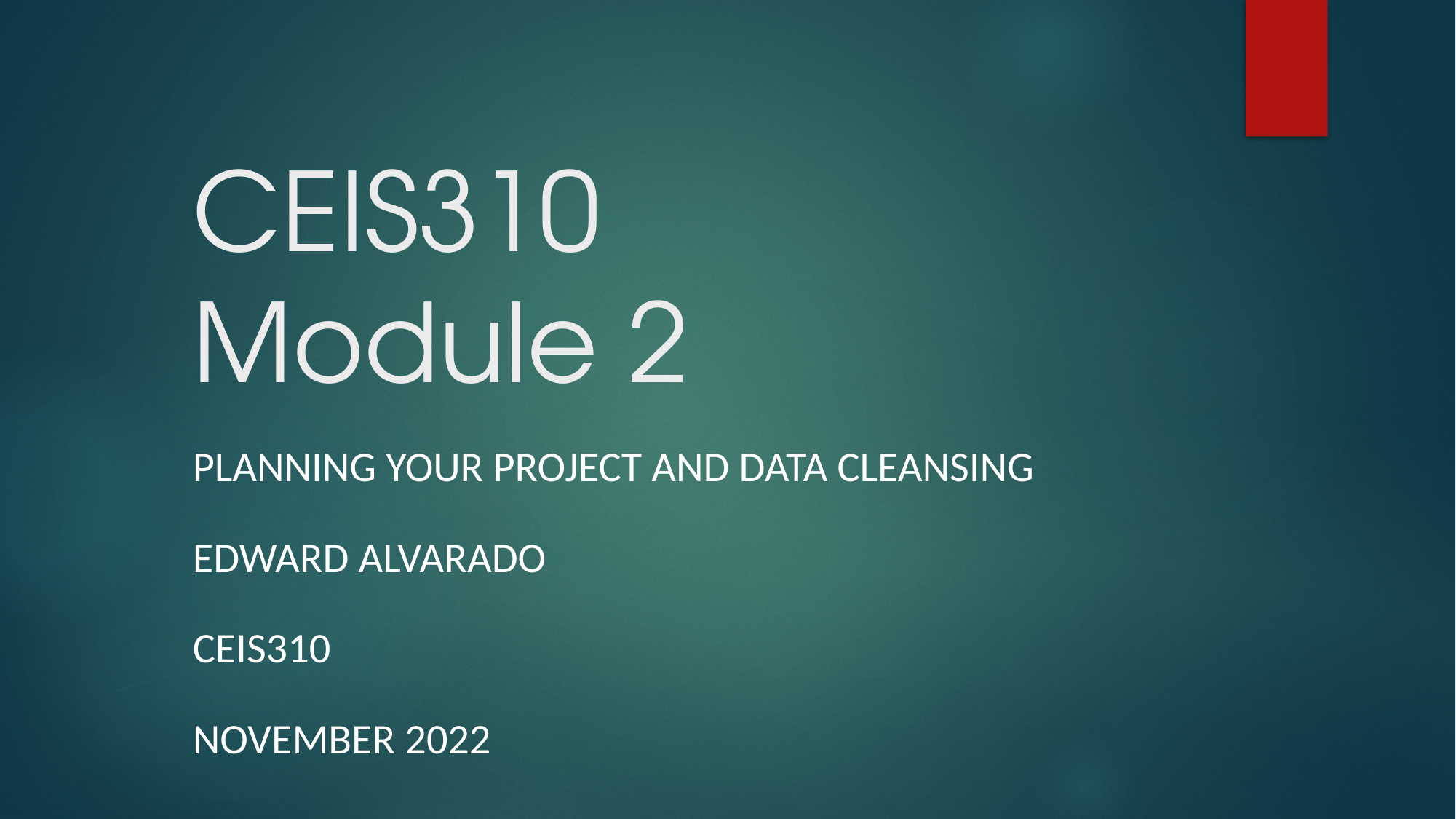

# CEIS310 Module 2
Planning Your Project and Data Cleansing
Edward Alvarado
CEIS310
November 2022